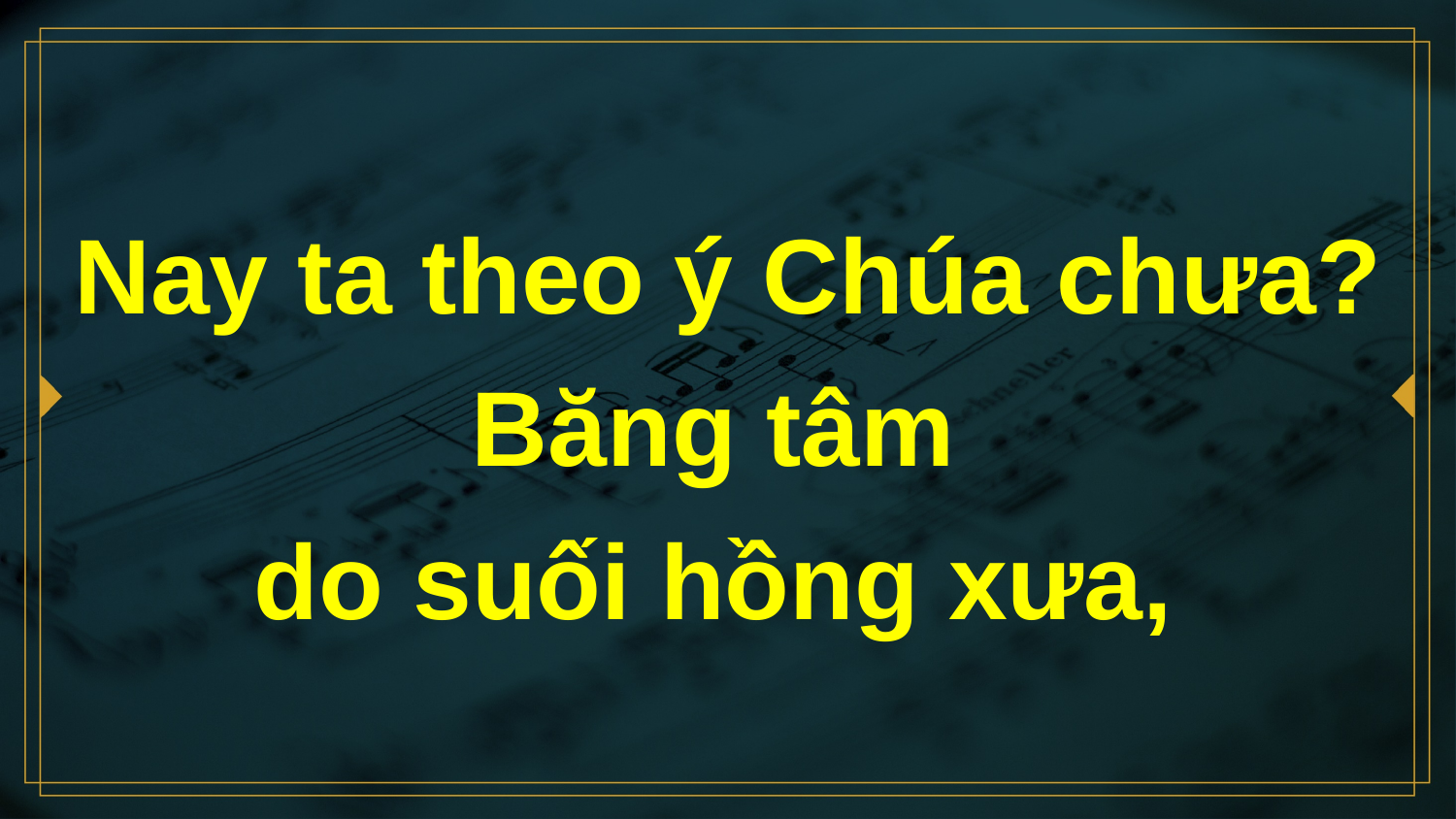

# Nay ta theo ý Chúa chưa? Băng tâm do suối hồng xưa,